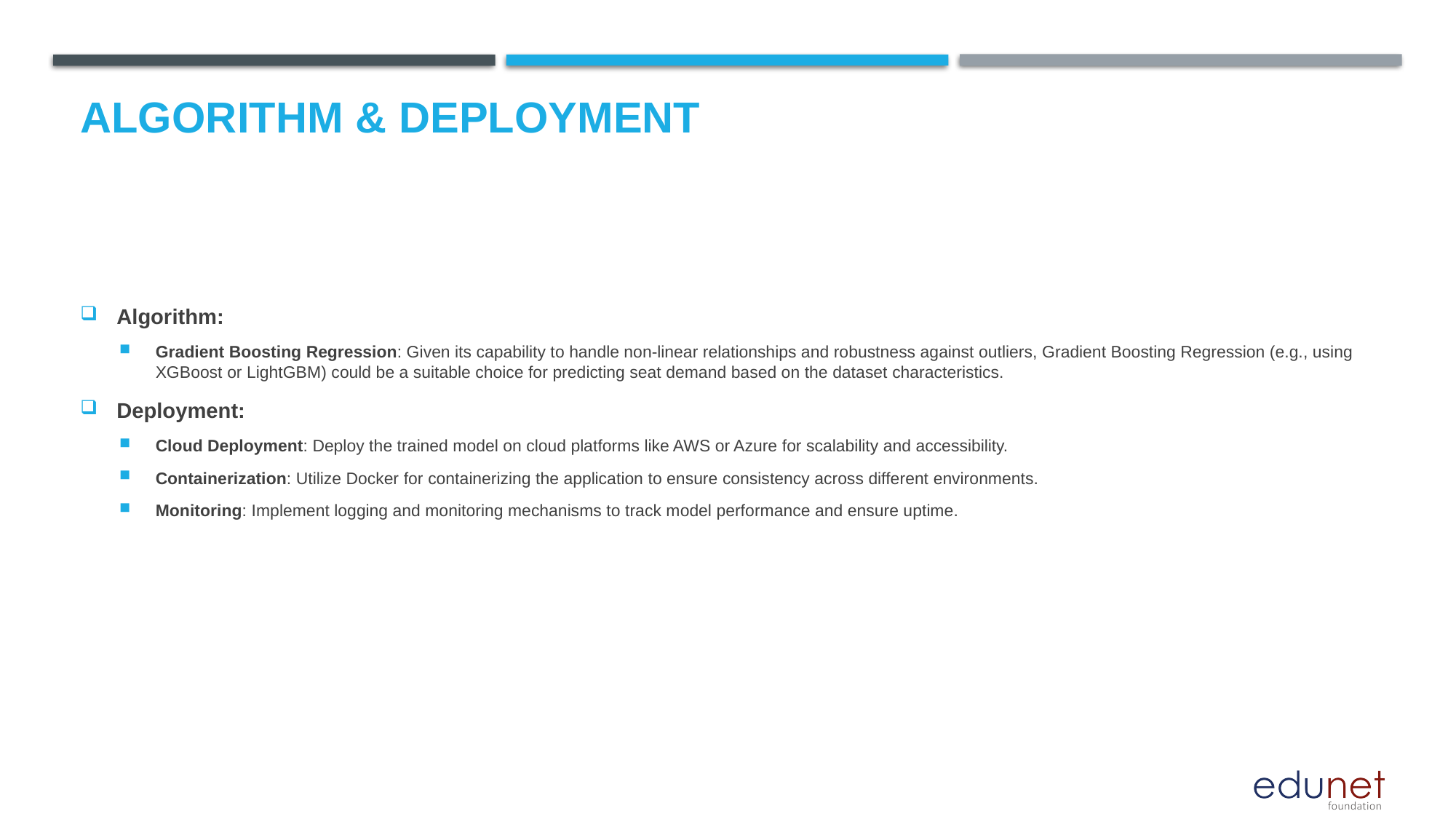

# Algorithm & Deployment
Algorithm:
Gradient Boosting Regression: Given its capability to handle non-linear relationships and robustness against outliers, Gradient Boosting Regression (e.g., using XGBoost or LightGBM) could be a suitable choice for predicting seat demand based on the dataset characteristics.
Deployment:
Cloud Deployment: Deploy the trained model on cloud platforms like AWS or Azure for scalability and accessibility.
Containerization: Utilize Docker for containerizing the application to ensure consistency across different environments.
Monitoring: Implement logging and monitoring mechanisms to track model performance and ensure uptime.